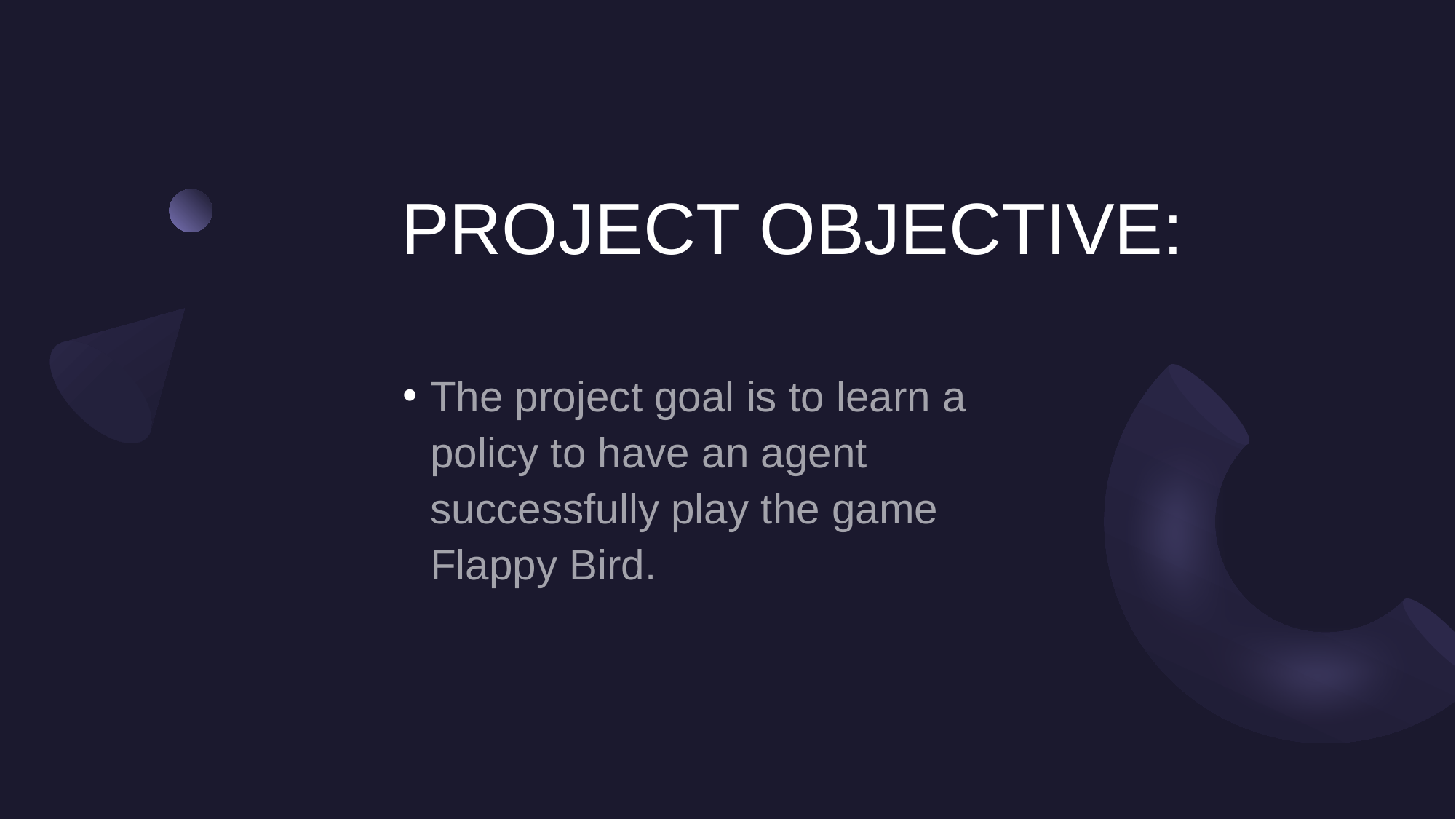

# PROJECT OBJECTIVE:

The project goal is to learn a policy to have an agent successfully play the game Flappy Bird.